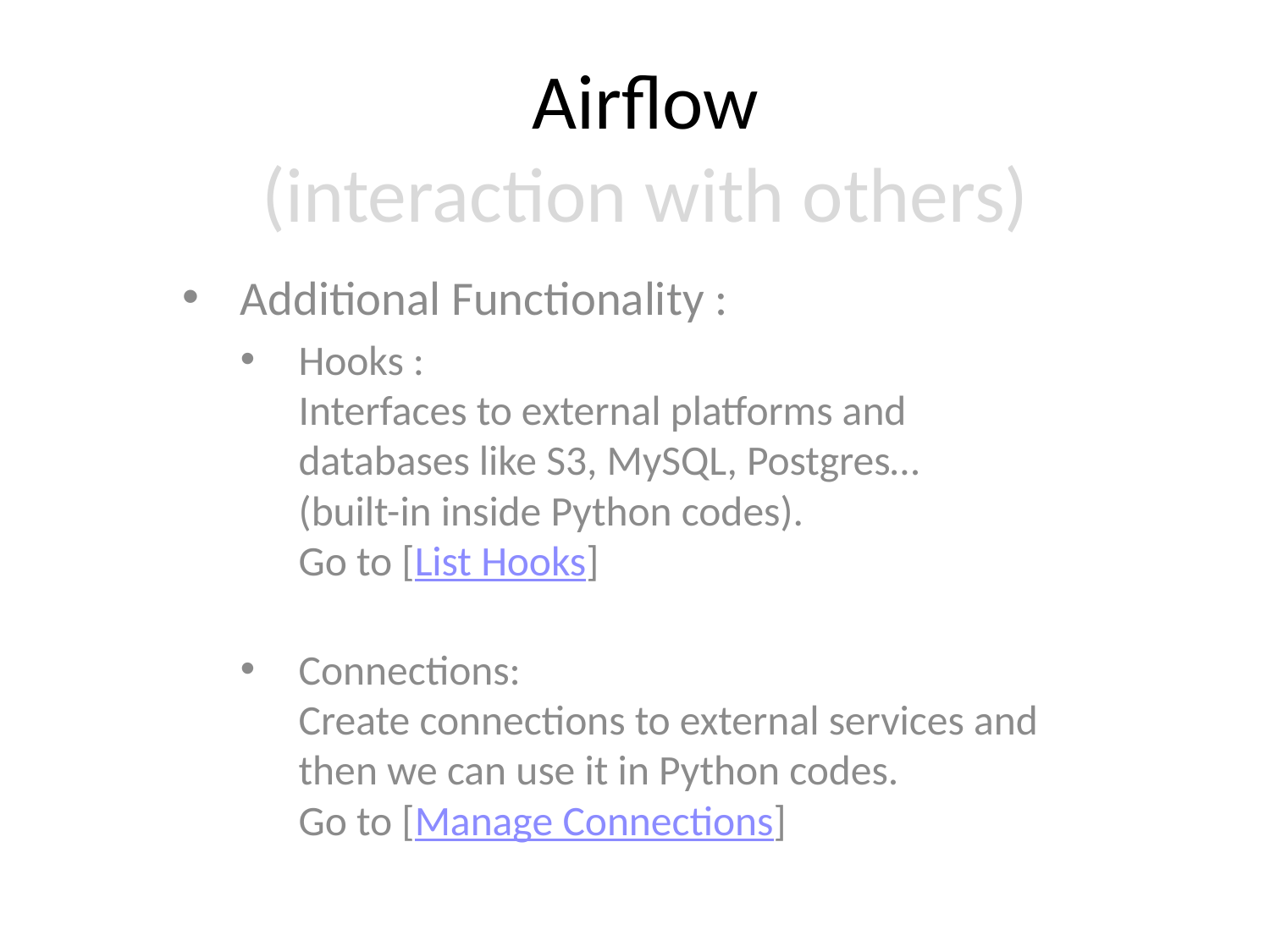

# Airflow (interaction with others)

Additional Functionality :
Hooks :
Interfaces to external platforms and databases like S3, MySQL, Postgres…
(built-in inside Python codes).
Go to [List Hooks]
Connections:
Create connections to external services and then we can use it in Python codes.
Go to [Manage Connections]